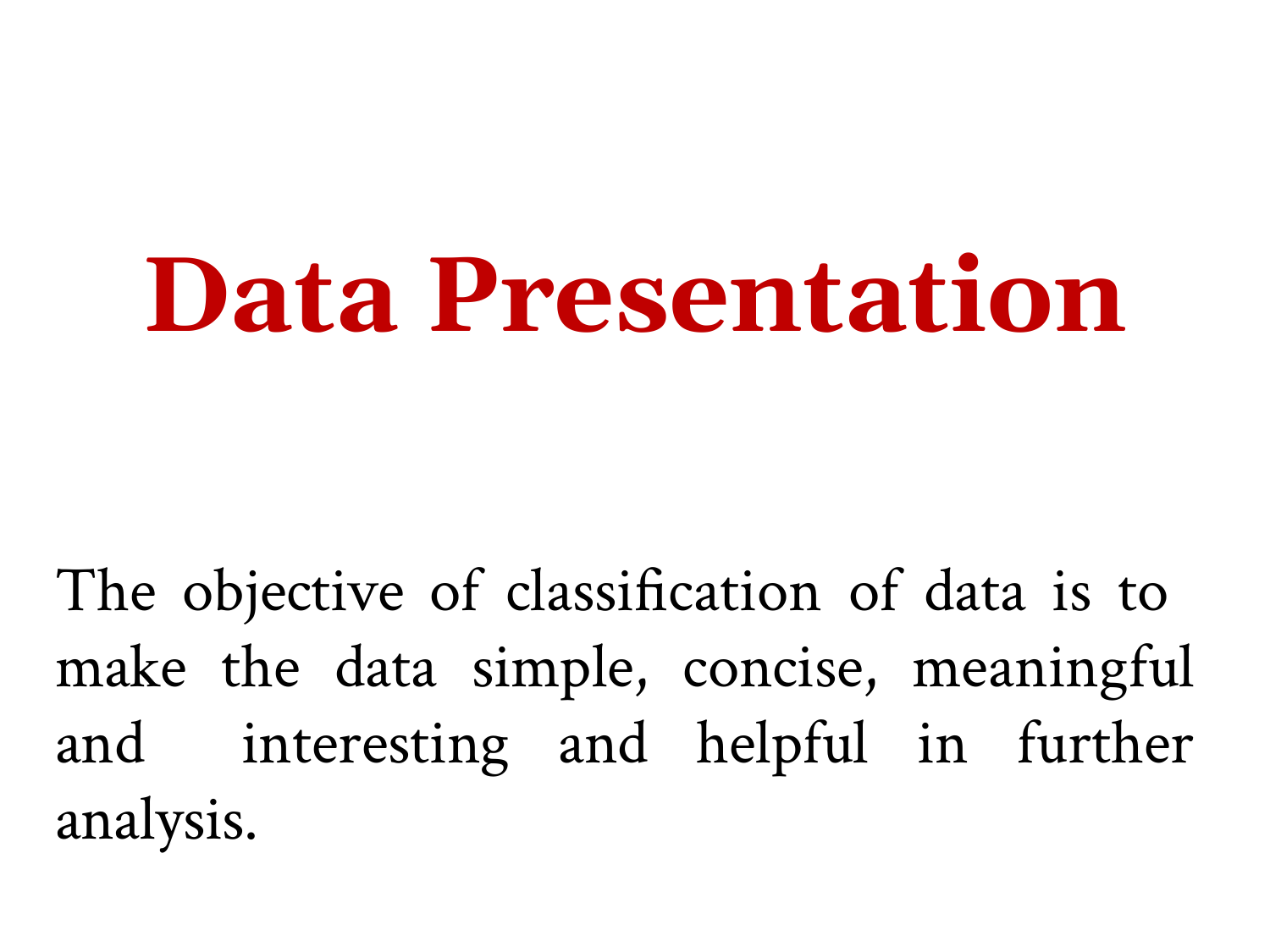

Data Presentation
The objective of classification of data is to  make the data simple, concise, meaningful and  interesting and helpful in further analysis.